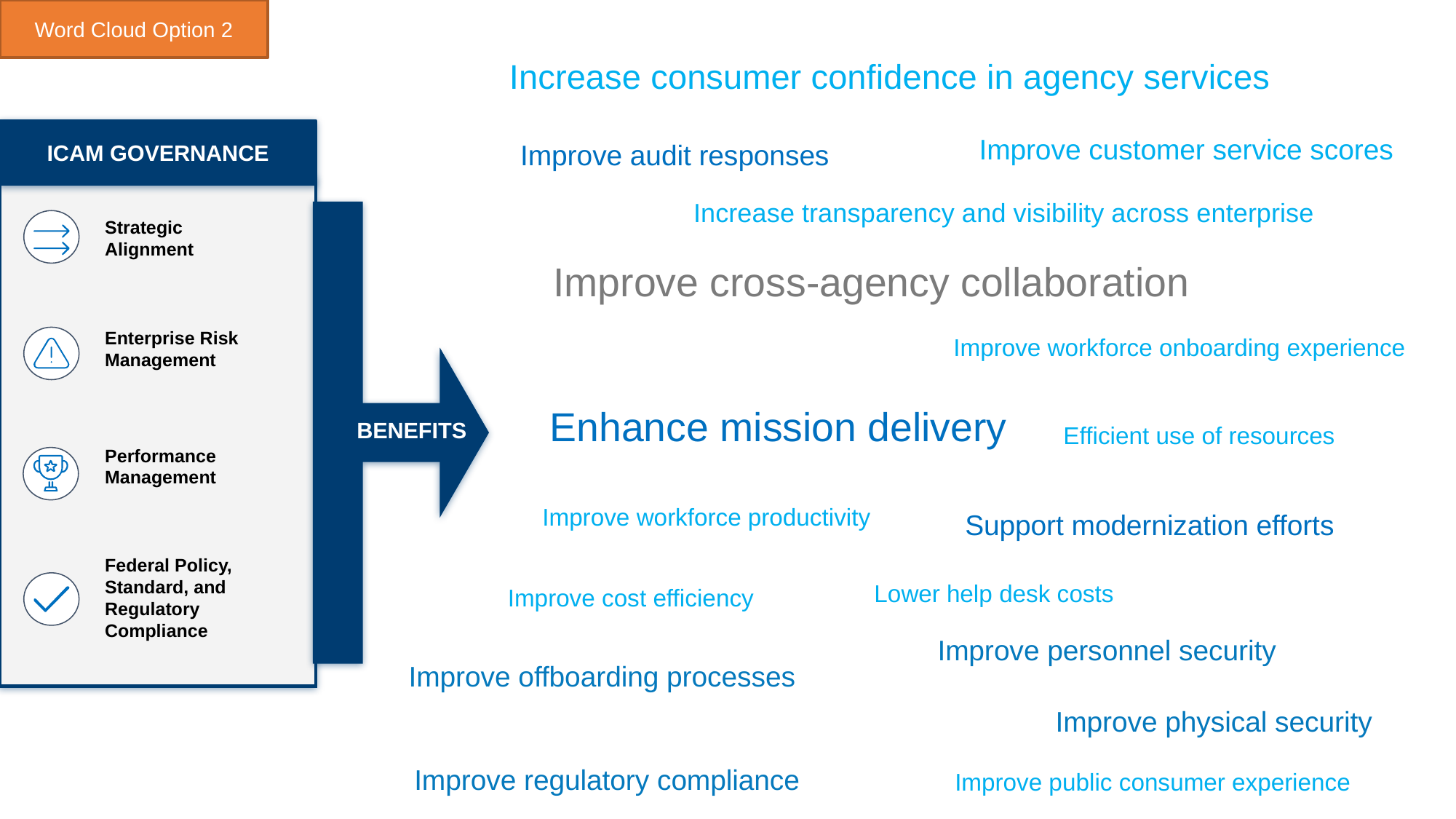

Word Cloud Option 2
Increase consumer confidence in agency services
ICAM GOVERNANCE
Improve customer service scores
Improve audit responses

Increase transparency and visibility across enterprise

Strategic Alignment
Improve cross-agency collaboration
Enterprise Risk Management

Improve workforce onboarding experience
BENEFITS
Enhance mission delivery
Efficient use of resources
Performance Management

Improve workforce productivity
Support modernization efforts
Federal Policy, Standard, and Regulatory Compliance

Lower help desk costs
Improve cost efficiency

Improve personnel security
Improve offboarding processes

Improve physical security
Improve regulatory compliance
Improve public consumer experience